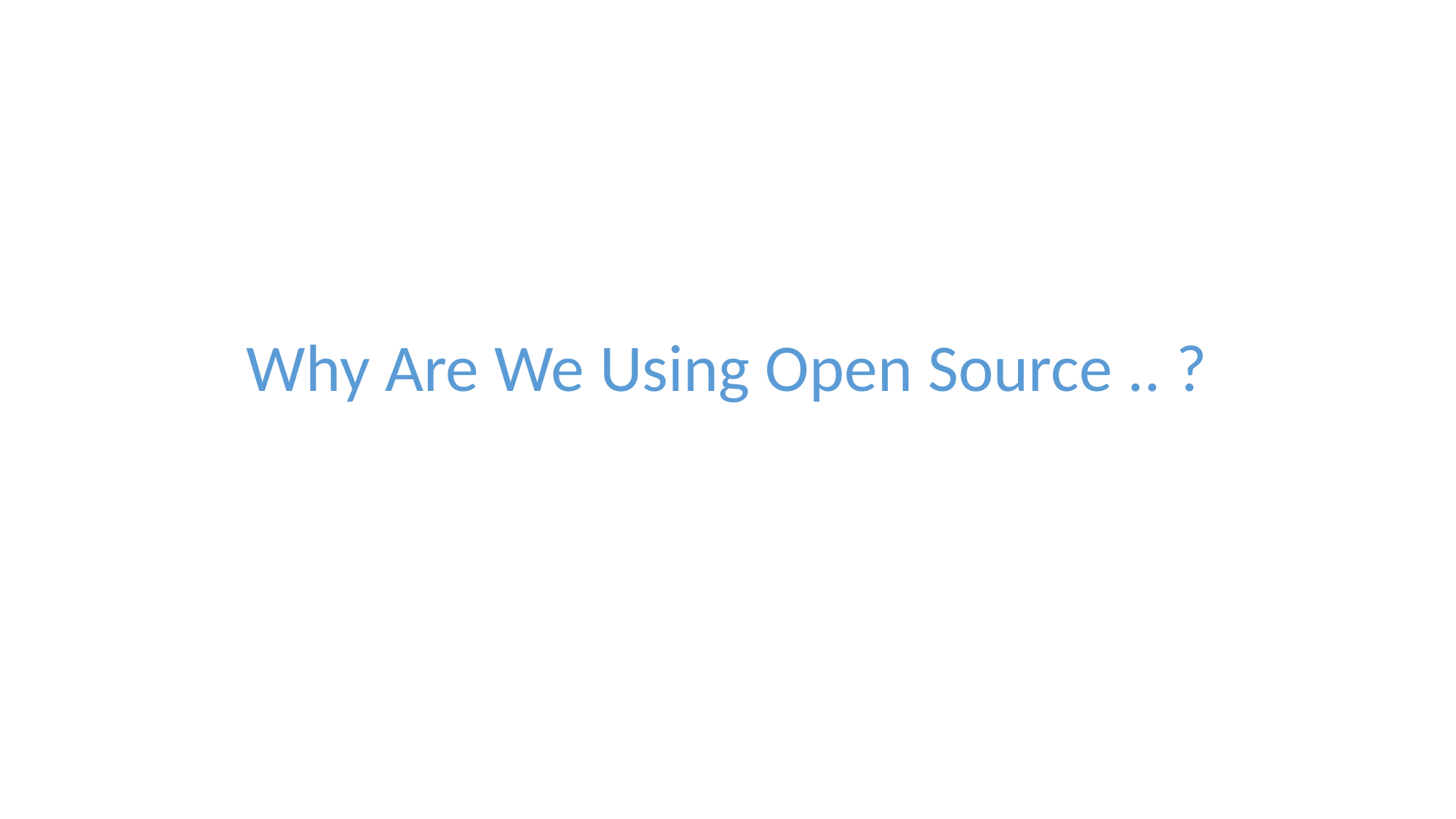

# Why Are We Using Open Source .. ?